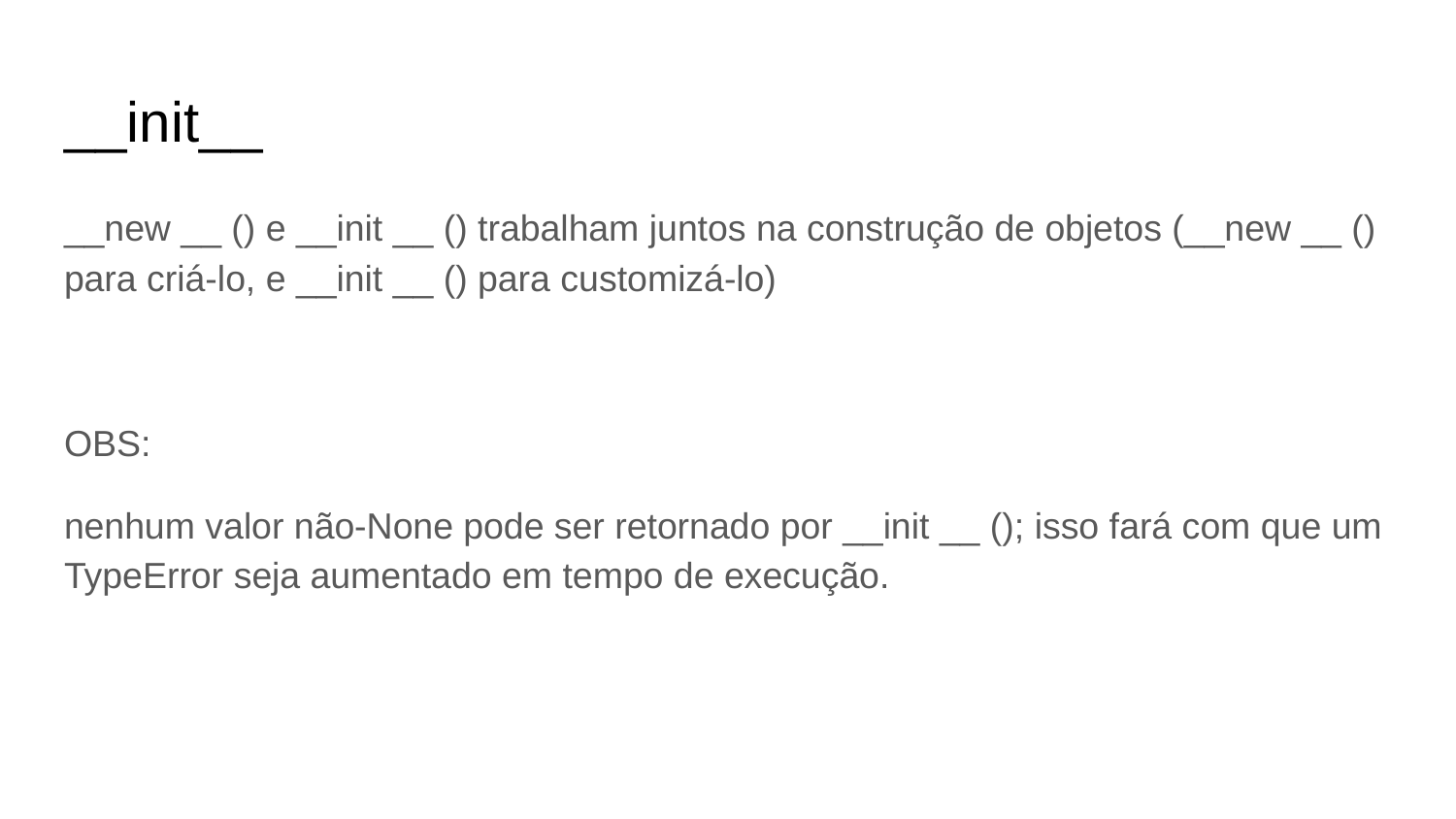

# __init__
__new __ () e __init __ () trabalham juntos na construção de objetos (__new __ () para criá-lo, e __init __ () para customizá-lo)

OBS:
nenhum valor não-None pode ser retornado por __init __ (); isso fará com que um TypeError seja aumentado em tempo de execução.